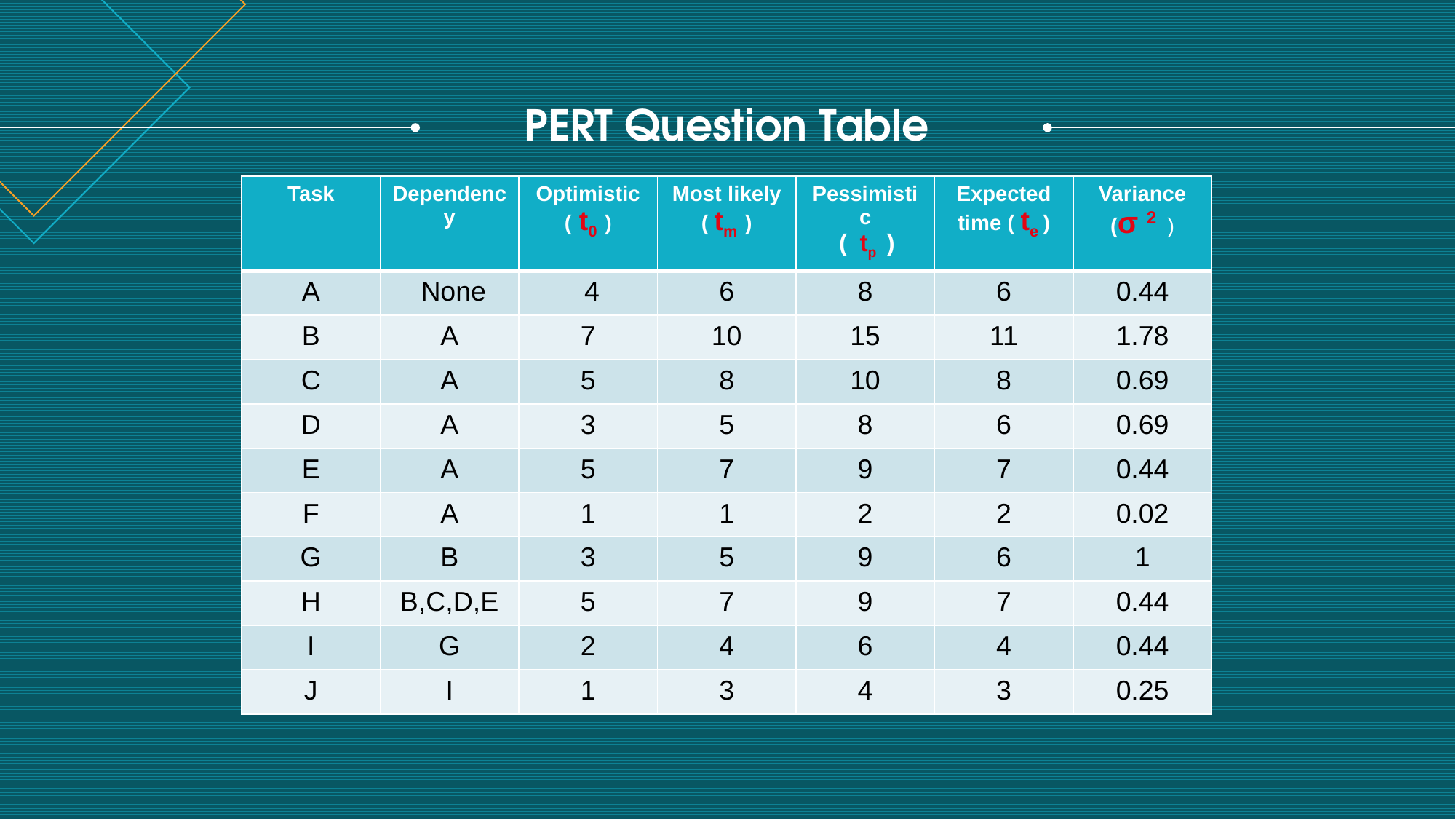

PERT Question Table
| Task | Dependency | Optimistic ( t0 ) | Most likely ( tm ) | Pessimistic ( tp ) | Expected time ( te ) | Variance (σ 2 ) |
| --- | --- | --- | --- | --- | --- | --- |
| A | None | 4 | 6 | 8 | 6 | 0.44 |
| B | A | 7 | 10 | 15 | 11 | 1.78 |
| C | A | 5 | 8 | 10 | 8 | 0.69 |
| D | A | 3 | 5 | 8 | 6 | 0.69 |
| E | A | 5 | 7 | 9 | 7 | 0.44 |
| F | A | 1 | 1 | 2 | 2 | 0.02 |
| G | B | 3 | 5 | 9 | 6 | 1 |
| H | B,C,D,E | 5 | 7 | 9 | 7 | 0.44 |
| I | G | 2 | 4 | 6 | 4 | 0.44 |
| J | I | 1 | 3 | 4 | 3 | 0.25 |